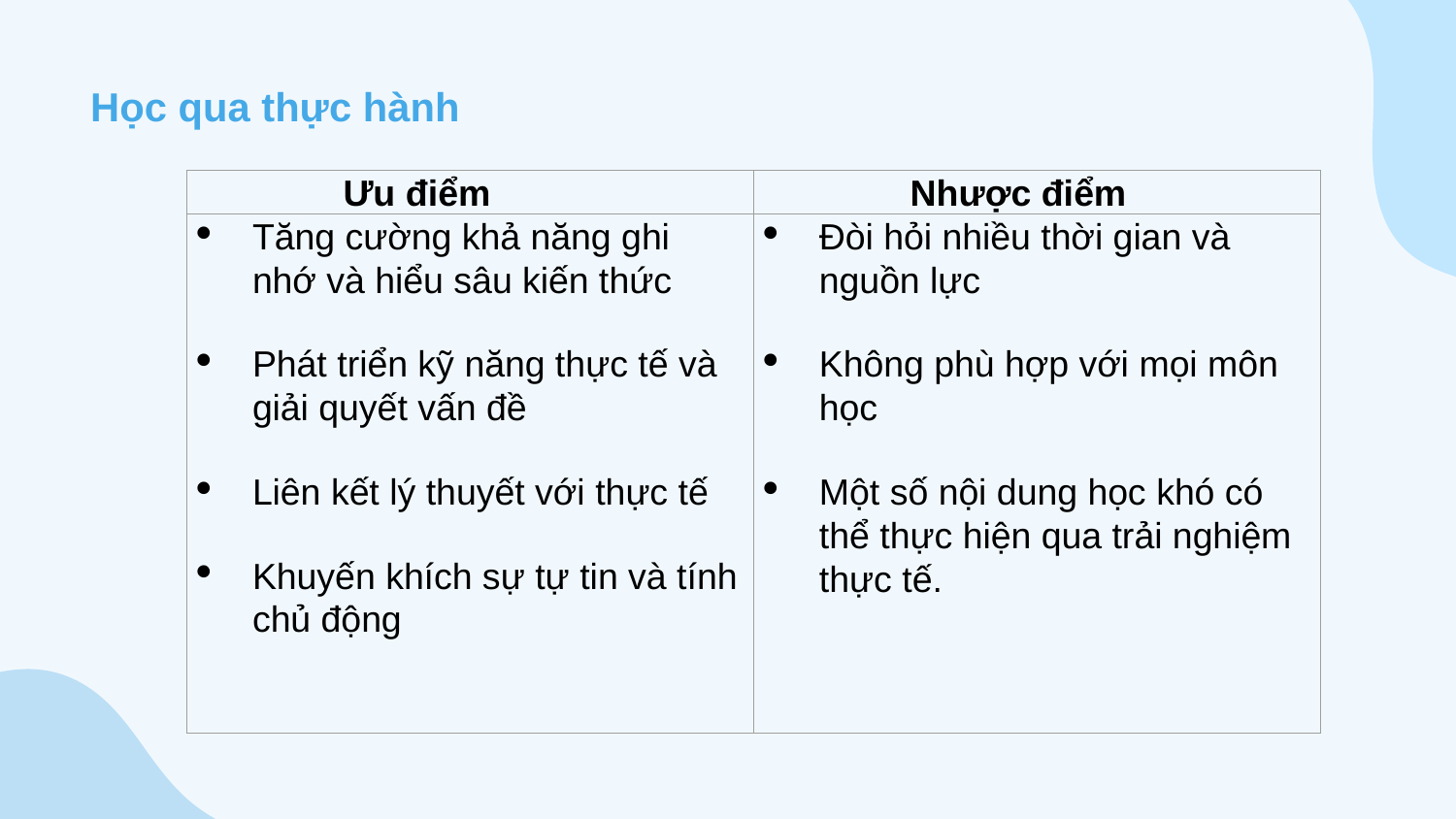

Học qua thực hành
| Ưu điểm | Nhược điểm |
| --- | --- |
| Tăng cường khả năng ghi nhớ và hiểu sâu kiến thức Phát triển kỹ năng thực tế và giải quyết vấn đề Liên kết lý thuyết với thực tế Khuyến khích sự tự tin và tính chủ động | Đòi hỏi nhiều thời gian và nguồn lực Không phù hợp với mọi môn học Một số nội dung học khó có thể thực hiện qua trải nghiệm thực tế. |